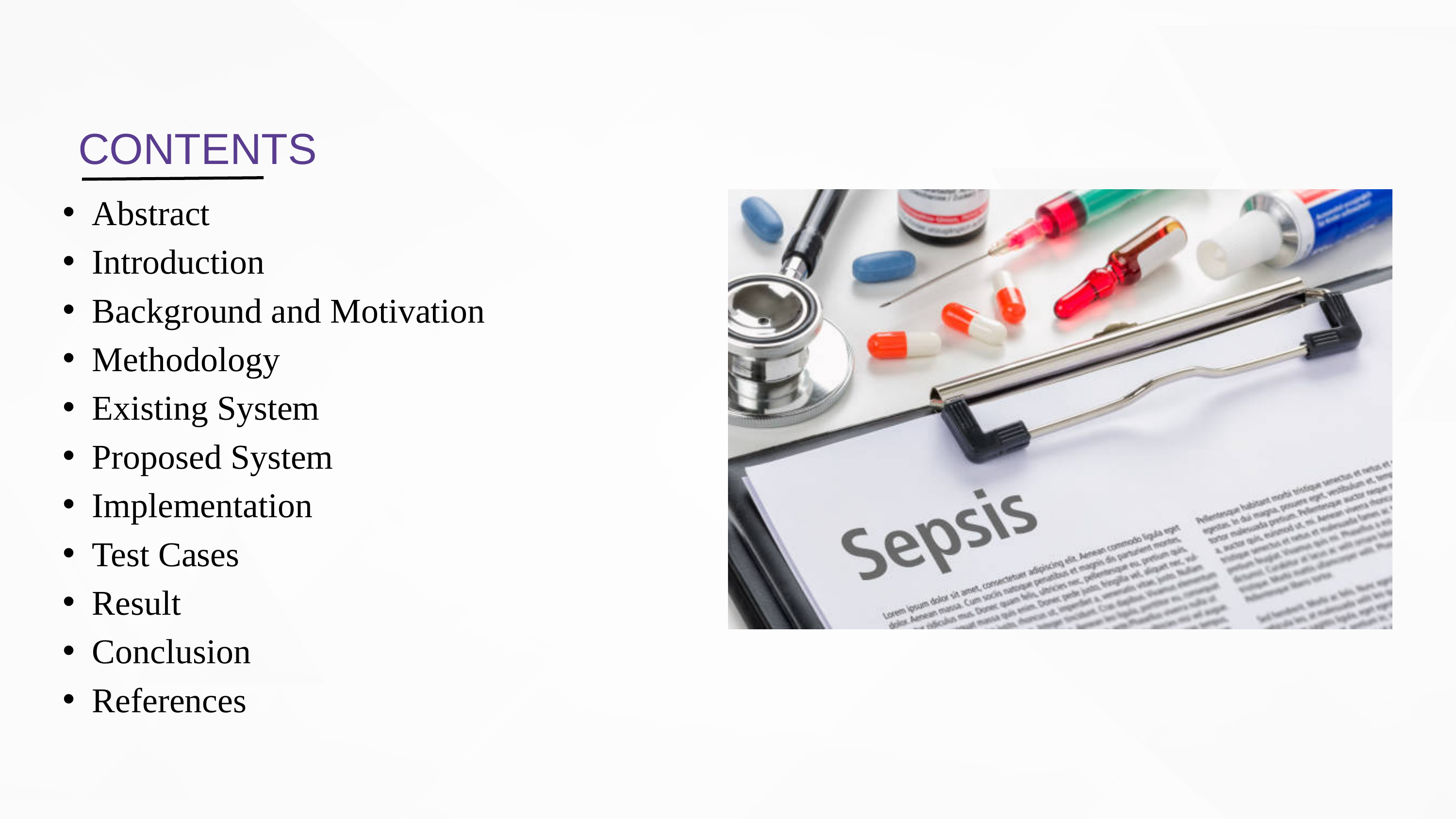

CONTENTS

Abstract
Introduction
Background and Motivation
Methodology
Existing System
Proposed System
Implementation
Test Cases
Result
Conclusion
References